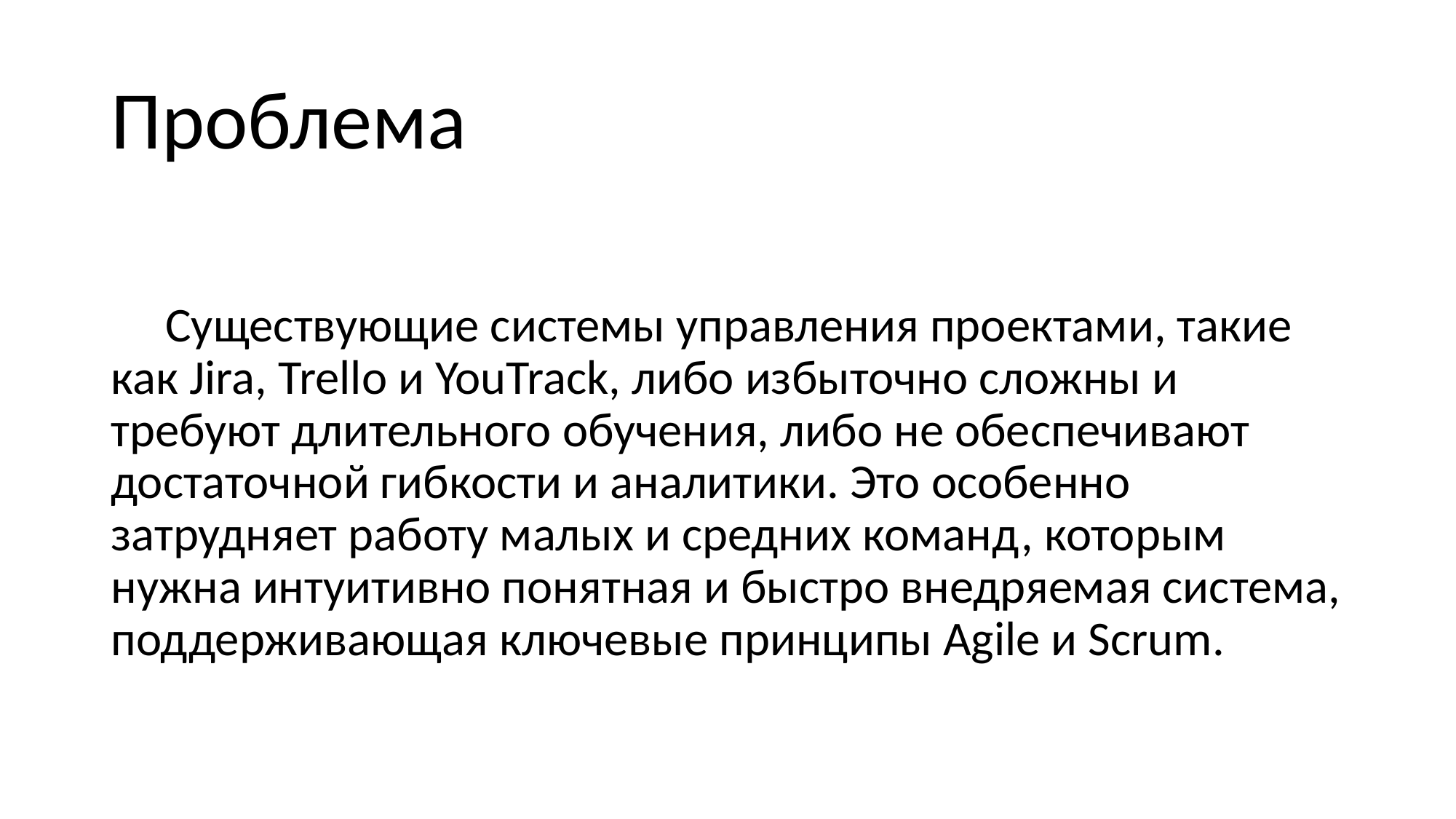

# Проблема
Существующие системы управления проектами, такие как Jira, Trello и YouTrack, либо избыточно сложны и требуют длительного обучения, либо не обеспечивают достаточной гибкости и аналитики. Это особенно затрудняет работу малых и средних команд, которым нужна интуитивно понятная и быстро внедряемая система, поддерживающая ключевые принципы Agile и Scrum.
3